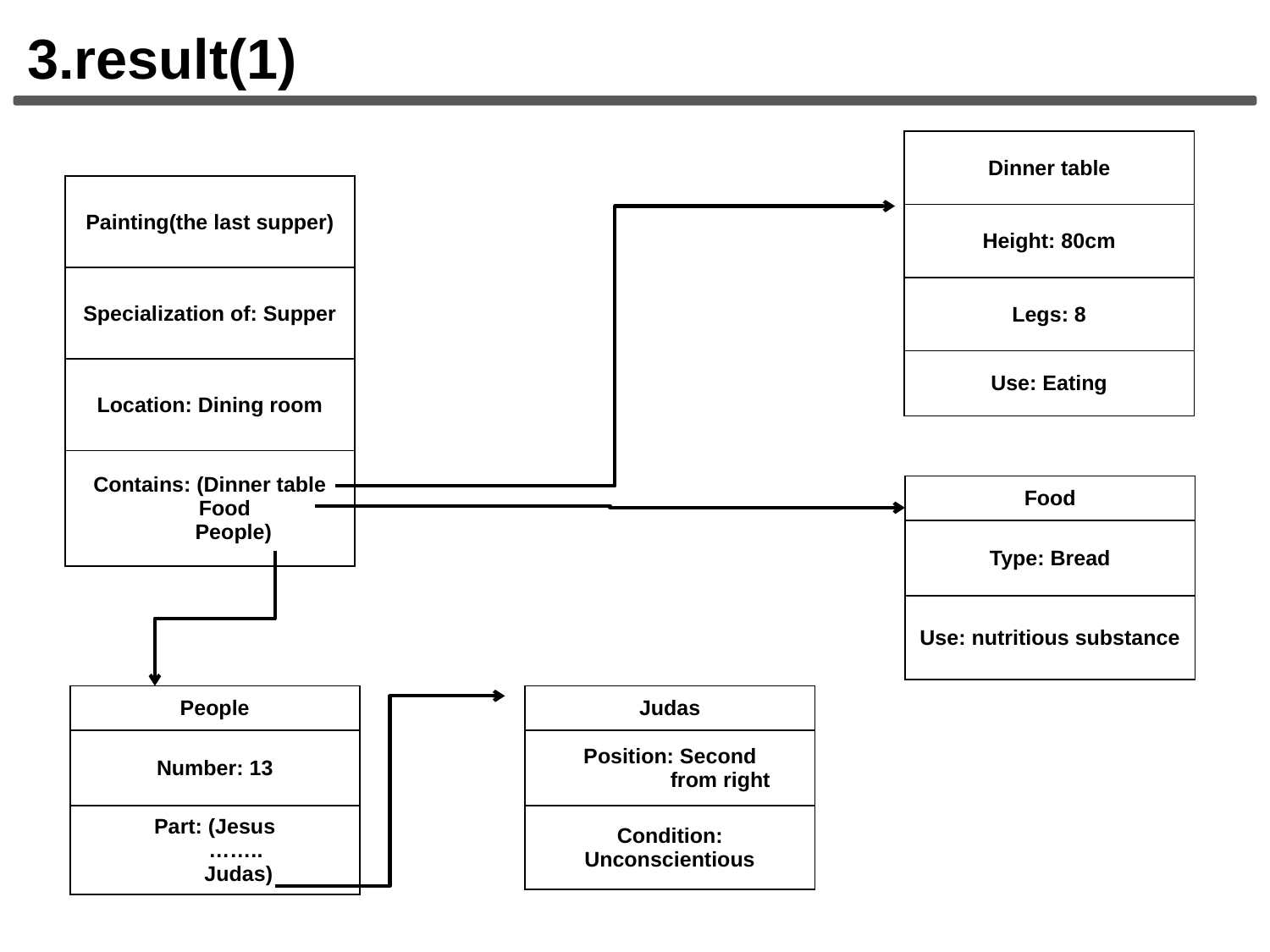

3.result(1)

| Dinner table |
| --- |
| Height: 80cm |
| Legs: 8 |
| Use: Eating |
| Painting(the last supper) |
| --- |
| Specialization of: Supper |
| Location: Dining room |
| Contains: (Dinner table Food People) |
| Food |
| --- |
| Type: Bread |
| Use: nutritious substance |
| People |
| --- |
| Number: 13 |
| Part: (Jesus …….. Judas) |
| Judas |
| --- |
| Position: Second from right |
| Condition: Unconscientious |